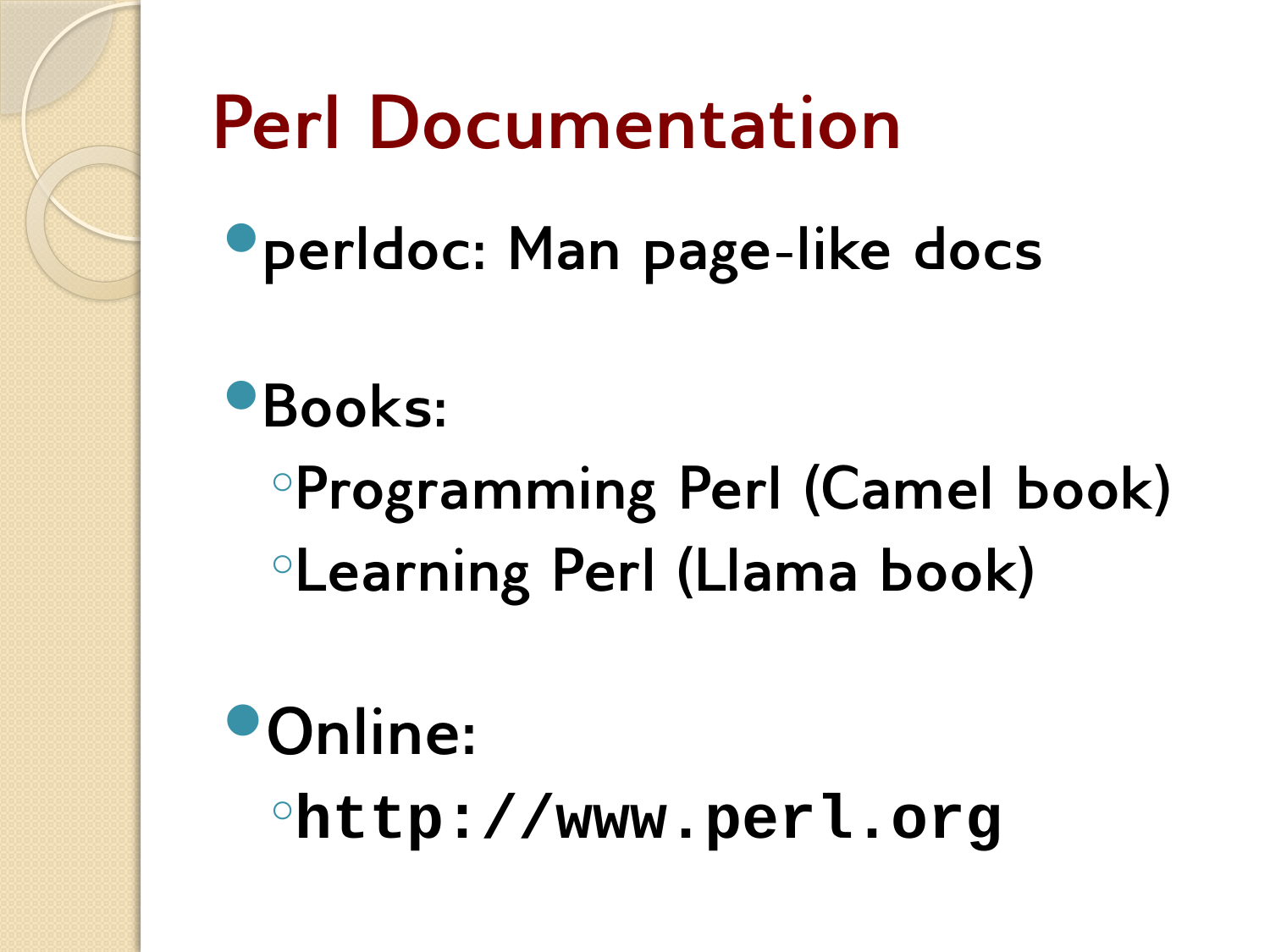

# Perl Documentation
perldoc: Man page-like docs
Books:
Programming Perl (Camel book)
Learning Perl (Llama book)
Online:
http://www.perl.org